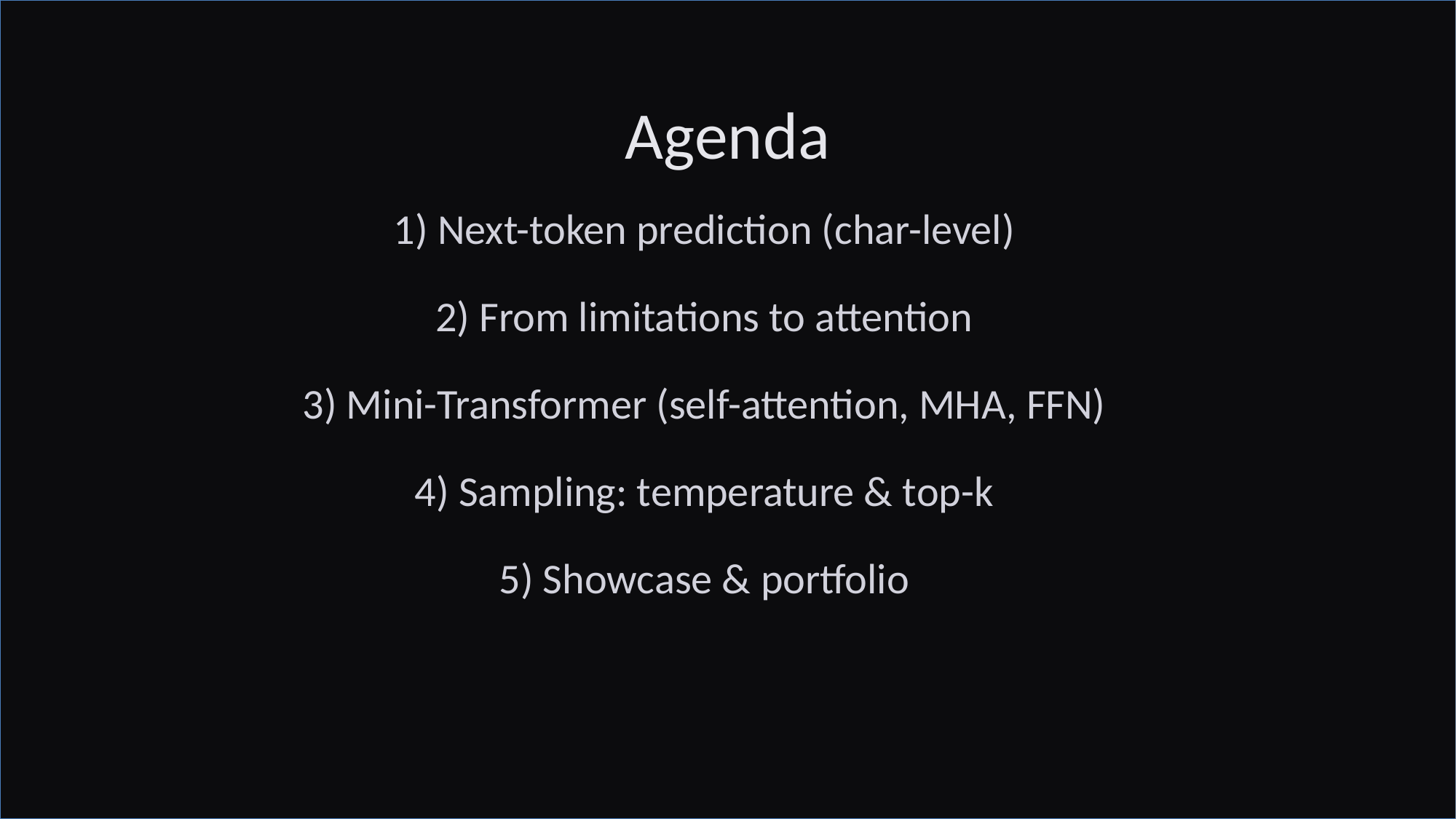

Agenda
1) Next-token prediction (char-level)
2) From limitations to attention
3) Mini-Transformer (self-attention, MHA, FFN)
4) Sampling: temperature & top-k
5) Showcase & portfolio